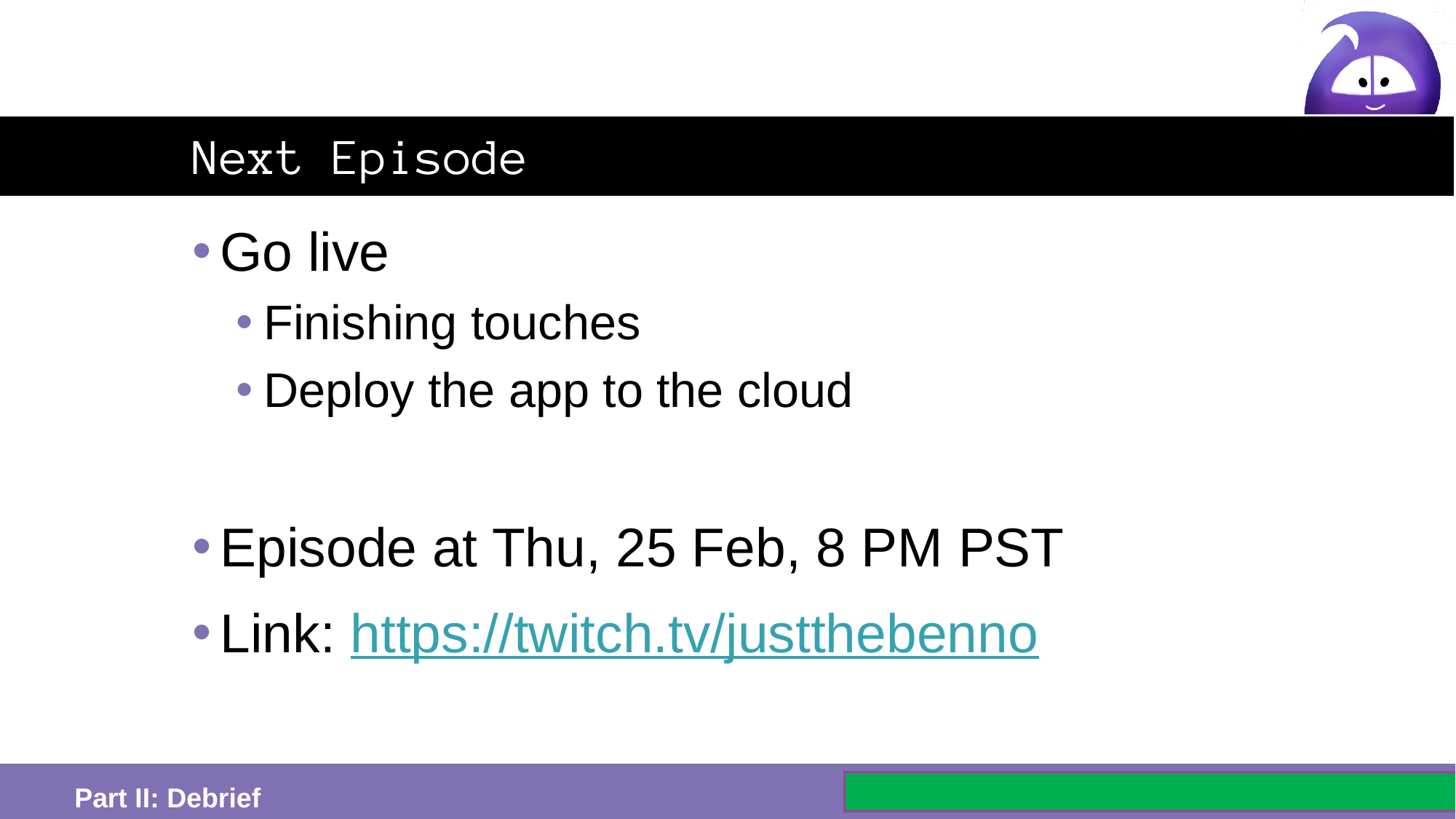

# Next Episode
Go live
Finishing touches
Deploy the app to the cloud

Episode at Thu, 25 Feb, 8 PM PST
Link: https://twitch.tv/justthebenno

Part II: Debrief